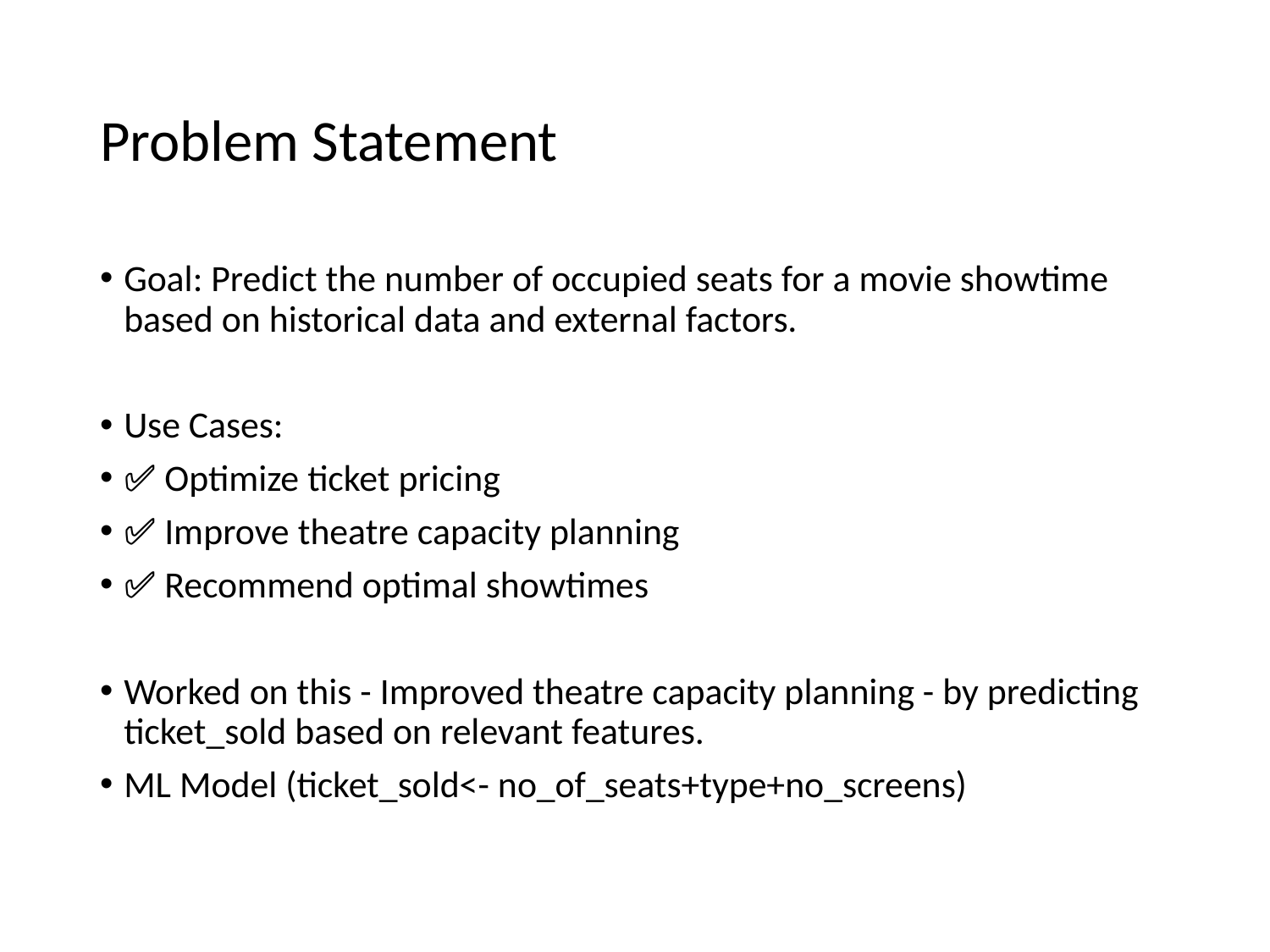

# Problem Statement
Goal: Predict the number of occupied seats for a movie showtime based on historical data and external factors.

Use Cases:
✅ Optimize ticket pricing
✅ Improve theatre capacity planning
✅ Recommend optimal showtimes

Worked on this - Improved theatre capacity planning - by predicting ticket_sold based on relevant features.
ML Model (ticket_sold<- no_of_seats+type+no_screens)